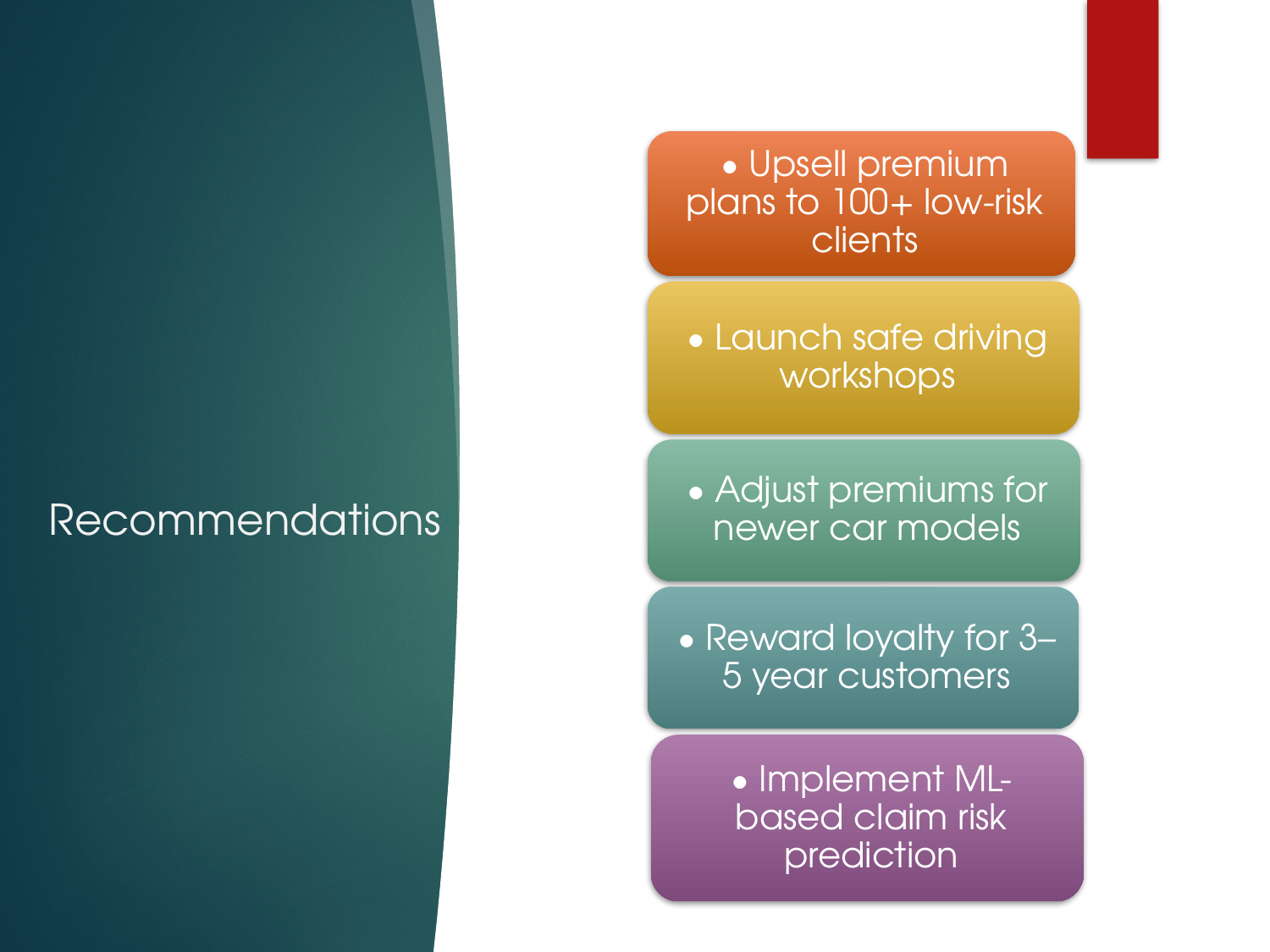

• Upsell premium plans to 100+ low-risk clients
• Launch safe driving workshops
• Adjust premiums for newer car models
• Reward loyalty for 3–5 year customers
• Implement ML-based claim risk prediction
# Recommendations